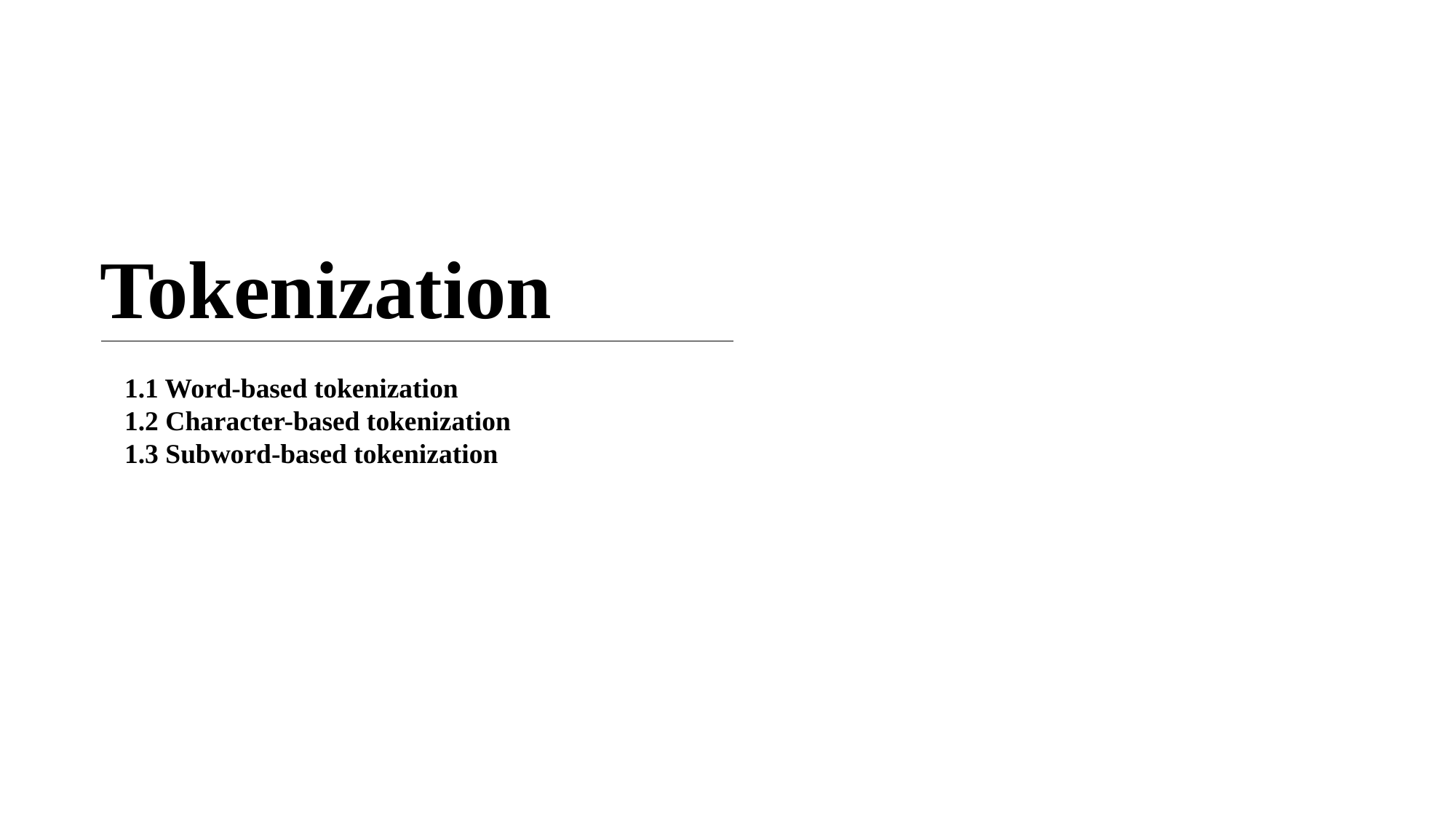

Tokenization
1.1 Word-based tokenization
1.2 Character-based tokenization
1.3 Subword-based tokenization